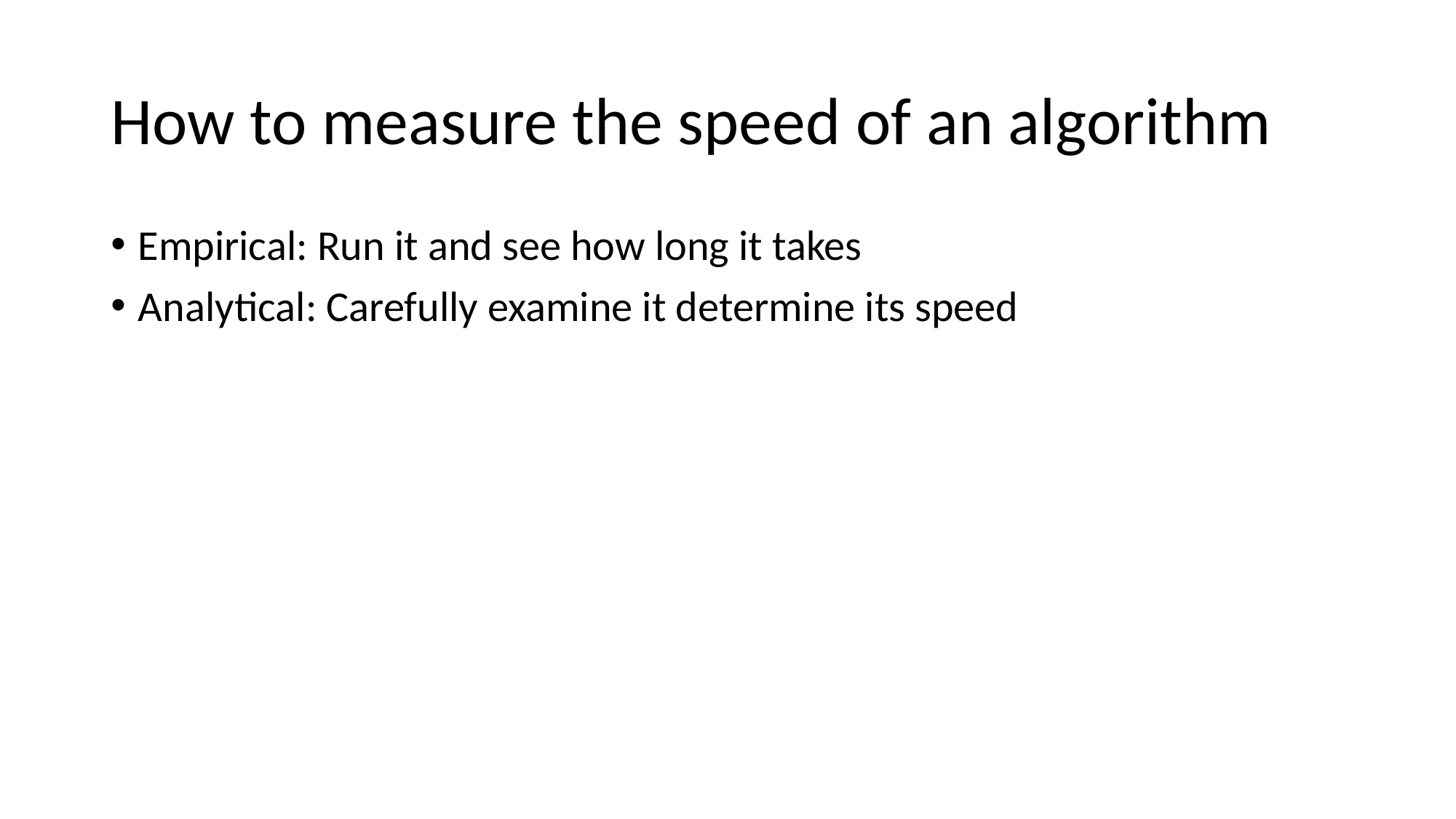

# How to measure the speed of an algorithm
Empirical: Run it and see how long it takes
Analytical: Carefully examine it determine its speed